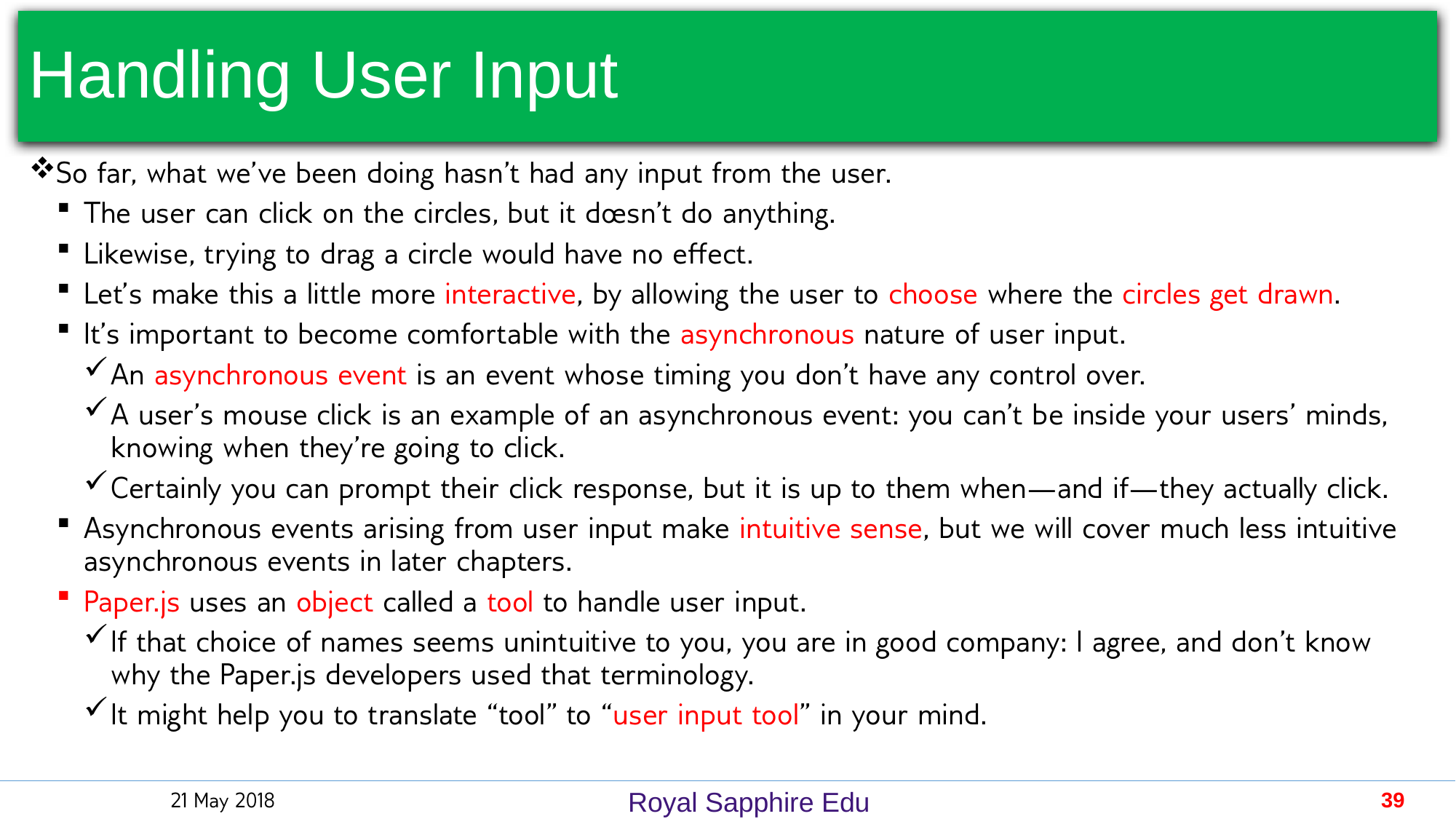

# Handling User Input
So far, what we’ve been doing hasn’t had any input from the user.
The user can click on the circles, but it doesn’t do anything.
Likewise, trying to drag a circle would have no effect.
Let’s make this a little more interactive, by allowing the user to choose where the circles get drawn.
It’s important to become comfortable with the asynchronous nature of user input.
An asynchronous event is an event whose timing you don’t have any control over.
A user’s mouse click is an example of an asynchronous event: you can’t be inside your users’ minds, knowing when they’re going to click.
Certainly you can prompt their click response, but it is up to them when—and if—they actually click.
Asynchronous events arising from user input make intuitive sense, but we will cover much less intuitive asynchronous events in later chapters.
Paper.js uses an object called a tool to handle user input.
If that choice of names seems unintuitive to you, you are in good company: I agree, and don’t know why the Paper.js developers used that terminology.
It might help you to translate “tool” to “user input tool” in your mind.
21 May 2018
39